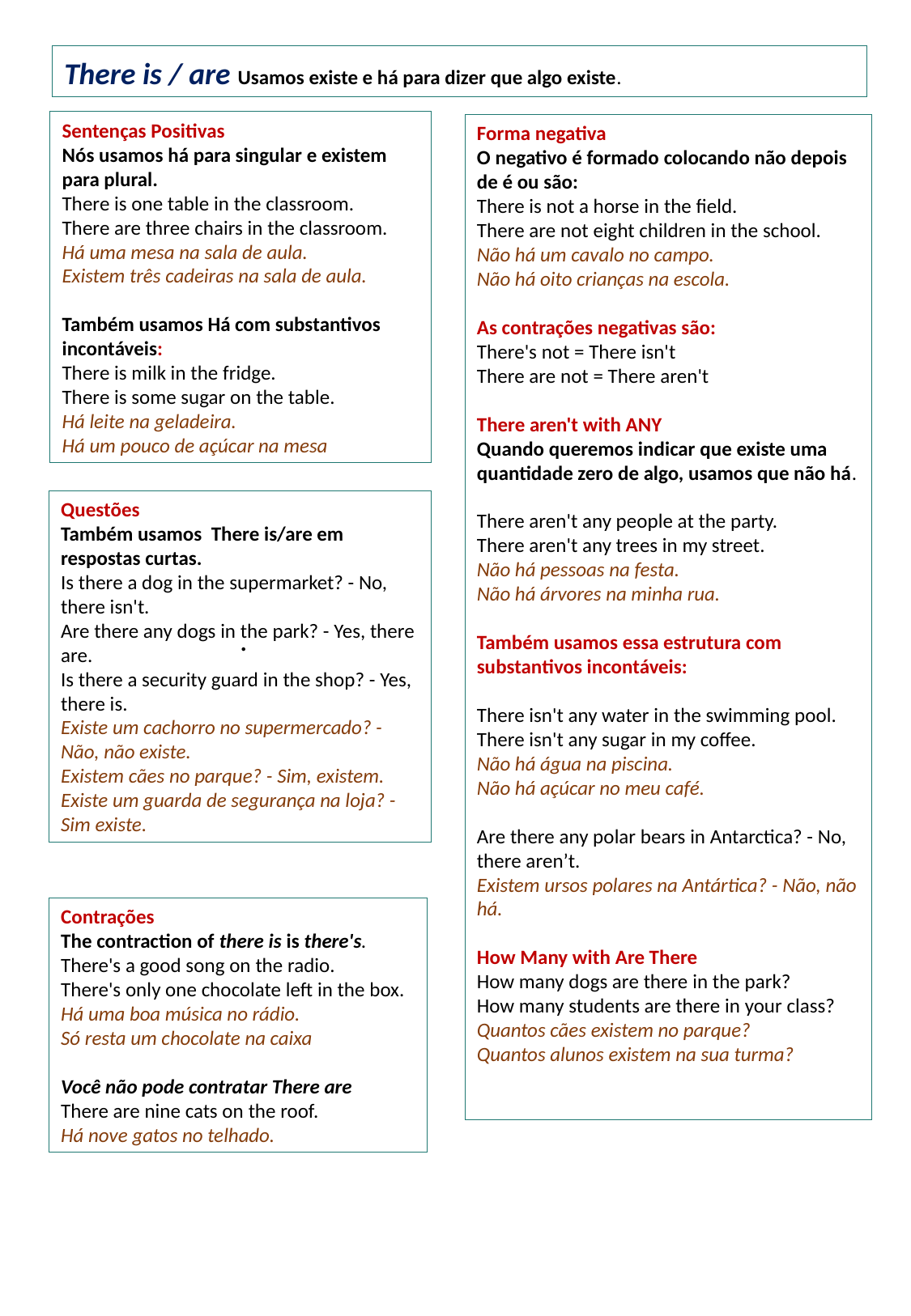

There is / are Usamos existe e há para dizer que algo existe.
Sentenças Positivas
Nós usamos há para singular e existem para plural.
There is one table in the classroom.
There are three chairs in the classroom.
Há uma mesa na sala de aula.
Existem três cadeiras na sala de aula.

Também usamos Há com substantivos incontáveis:
There is milk in the fridge.
There is some sugar on the table.
Há leite na geladeira.
Há um pouco de açúcar na mesa
Forma negativa
O negativo é formado colocando não depois de é ou são:
There is not a horse in the field.
There are not eight children in the school.
Não há um cavalo no campo.
Não há oito crianças na escola.

As contrações negativas são:
There's not = There isn't
There are not = There aren't

There aren't with ANY
Quando queremos indicar que existe uma quantidade zero de algo, usamos que não há.

There aren't any people at the party.
There aren't any trees in my street.
Não há pessoas na festa.
Não há árvores na minha rua.

Também usamos essa estrutura com substantivos incontáveis:

There isn't any water in the swimming pool.
There isn't any sugar in my coffee.
Não há água na piscina.
Não há açúcar no meu café.

Are there any polar bears in Antarctica? - No, there aren’t.
Existem ursos polares na Antártica? - Não, não há.

How Many with Are There
How many dogs are there in the park?
How many students are there in your class?
Quantos cães existem no parque?
Quantos alunos existem na sua turma?

Questões
Também usamos  There is/are em respostas curtas.
Is there a dog in the supermarket? - No, there isn't.
Are there any dogs in the park? - Yes, there are.
Is there a security guard in the shop? - Yes, there is.
Existe um cachorro no supermercado? - Não, não existe.
Existem cães no parque? - Sim, existem.
Existe um guarda de segurança na loja? - Sim existe.
.
Contrações
The contraction of there is is there's.
There's a good song on the radio.
There's only one chocolate left in the box.
Há uma boa música no rádio.
Só resta um chocolate na caixa

Você não pode contratar There are
There are nine cats on the roof.
Há nove gatos no telhado.